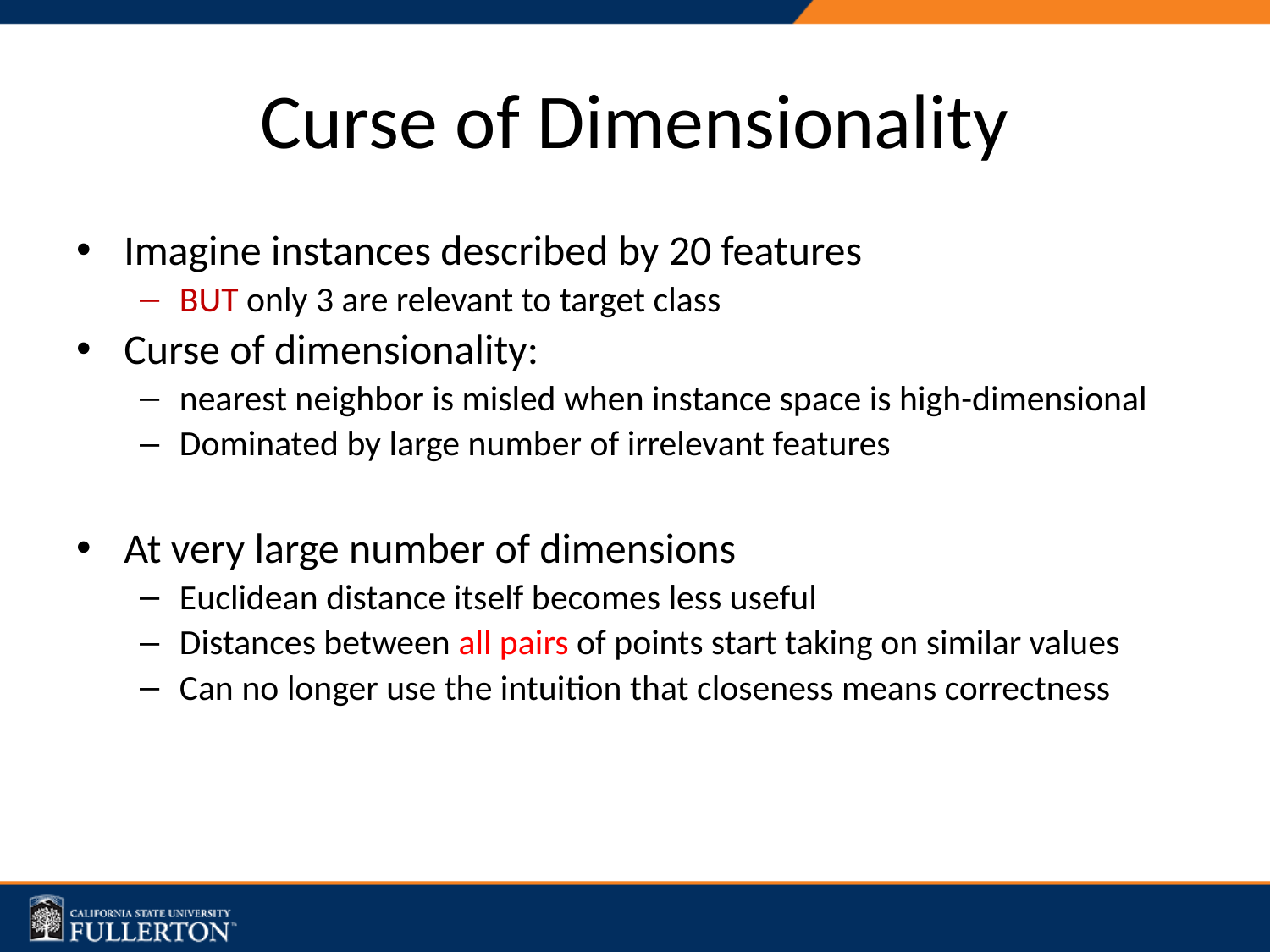

# Curse of Dimensionality
Imagine instances described by 20 features
BUT only 3 are relevant to target class
Curse of dimensionality:
nearest neighbor is misled when instance space is high-dimensional
Dominated by large number of irrelevant features

At very large number of dimensions
Euclidean distance itself becomes less useful
Distances between all pairs of points start taking on similar values
Can no longer use the intuition that closeness means correctness